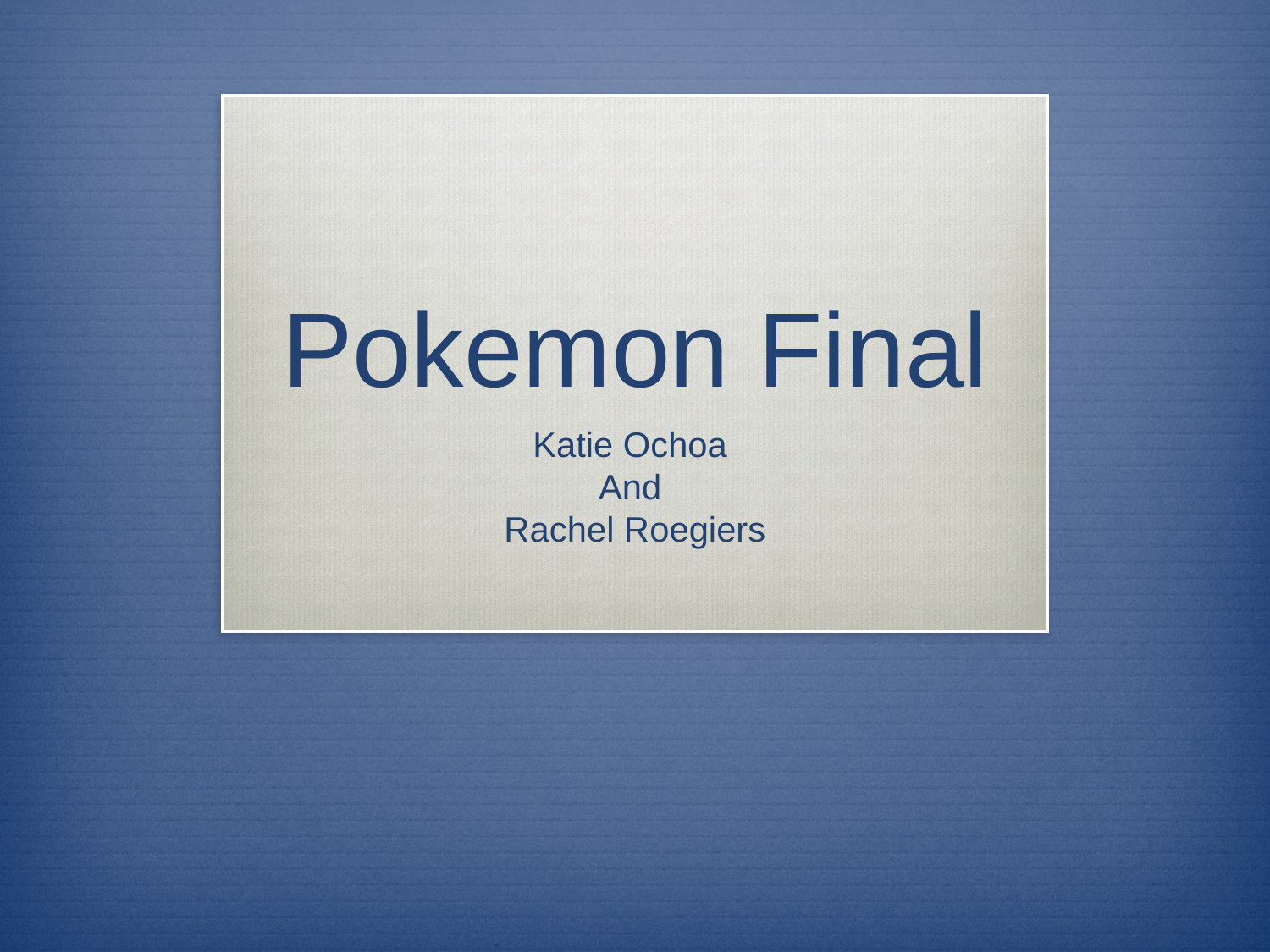

# Pokemon Final
Katie Ochoa
And
Rachel Roegiers